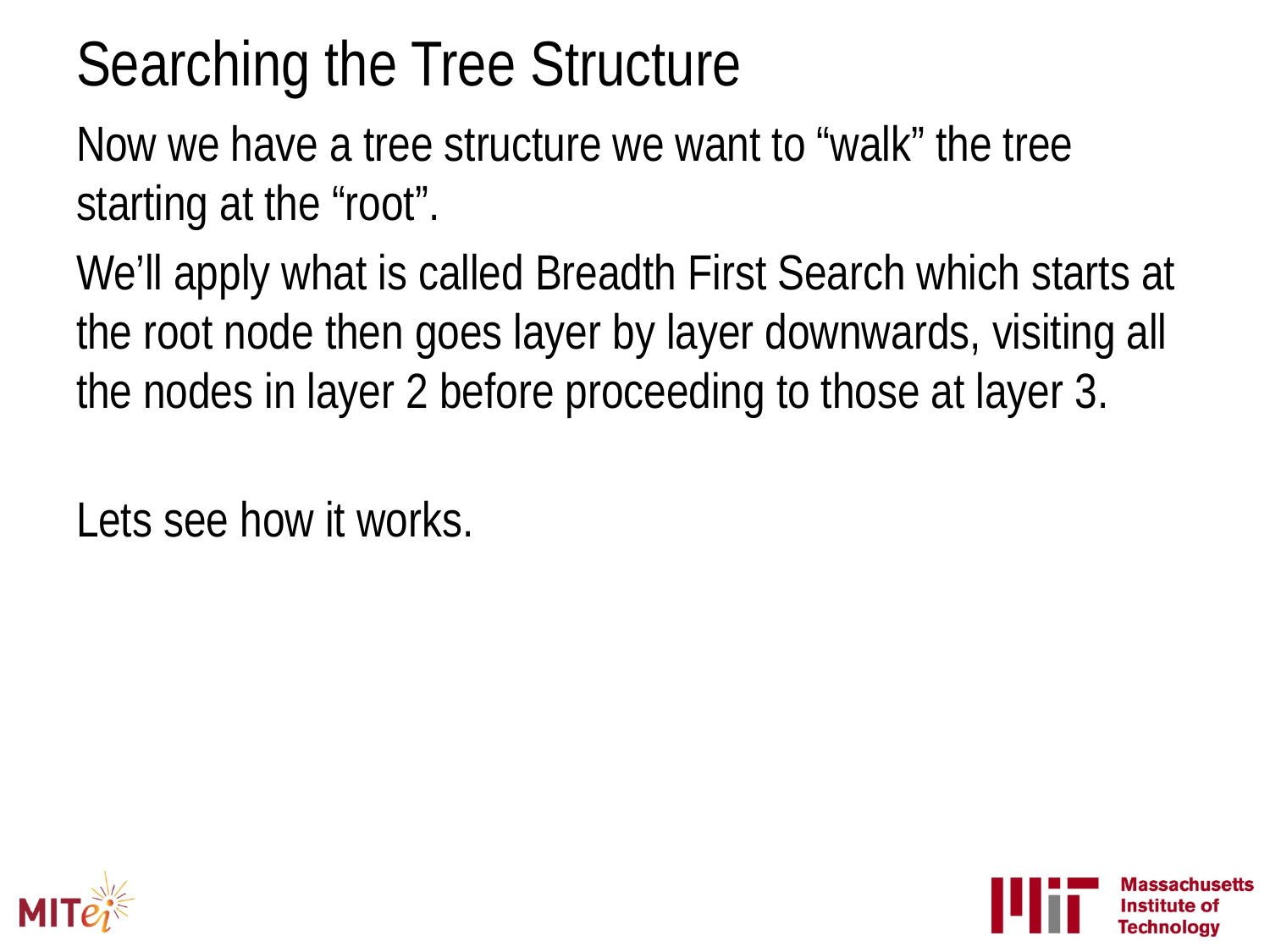

# Searching the Tree Structure
Now we have a tree structure we want to “walk” the tree starting at the “root”.
We’ll apply what is called Breadth First Search which starts at the root node then goes layer by layer downwards, visiting all the nodes in layer 2 before proceeding to those at layer 3.
Lets see how it works.